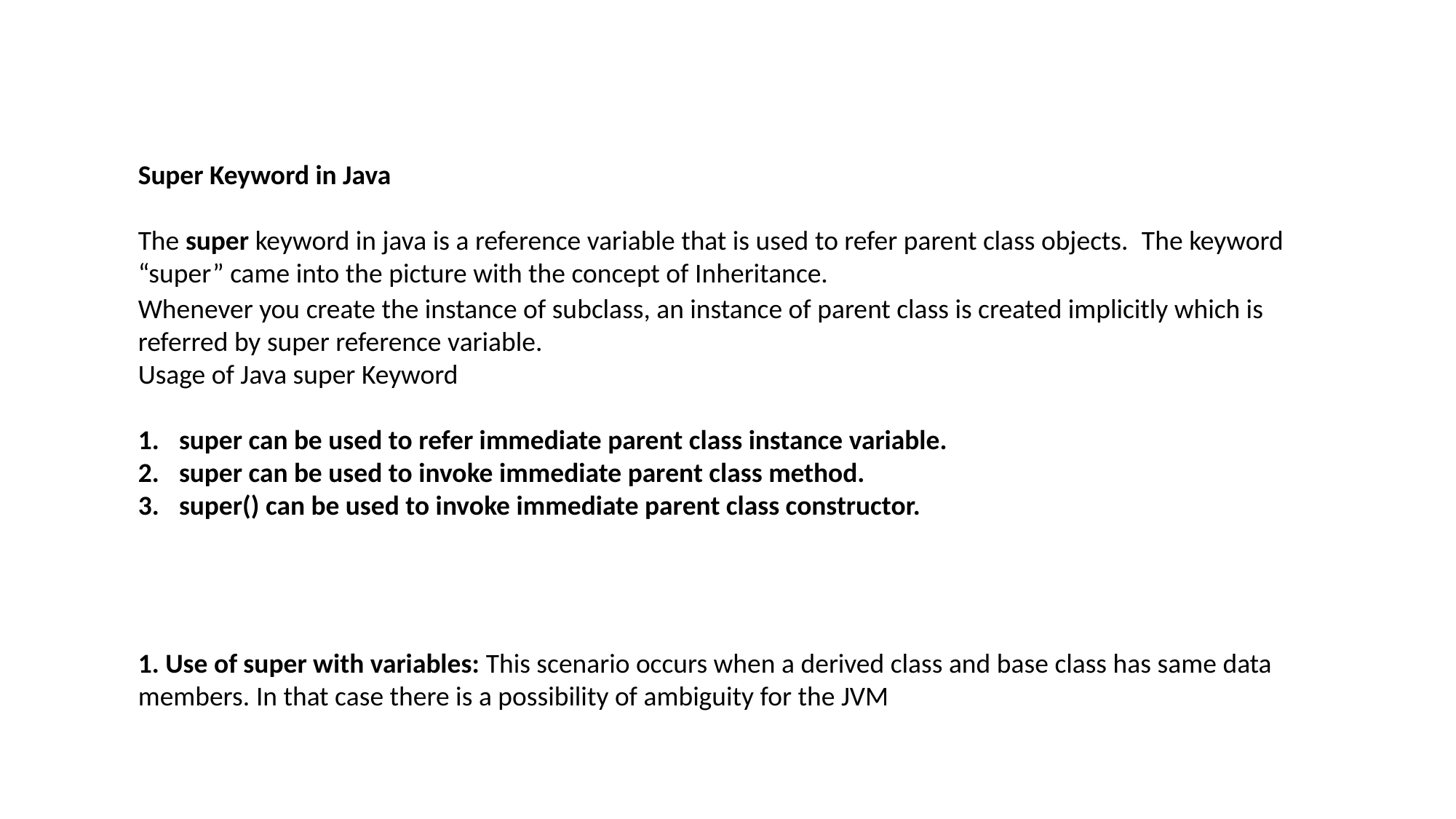

Super Keyword in Java

The super keyword in java is a reference variable that is used to refer parent class objects.  The keyword “super” came into the picture with the concept of Inheritance.
Whenever you create the instance of subclass, an instance of parent class is created implicitly which is referred by super reference variable.
Usage of Java super Keyword

super can be used to refer immediate parent class instance variable.
super can be used to invoke immediate parent class method.
super() can be used to invoke immediate parent class constructor.
1. Use of super with variables: This scenario occurs when a derived class and base class has same data members. In that case there is a possibility of ambiguity for the JVM